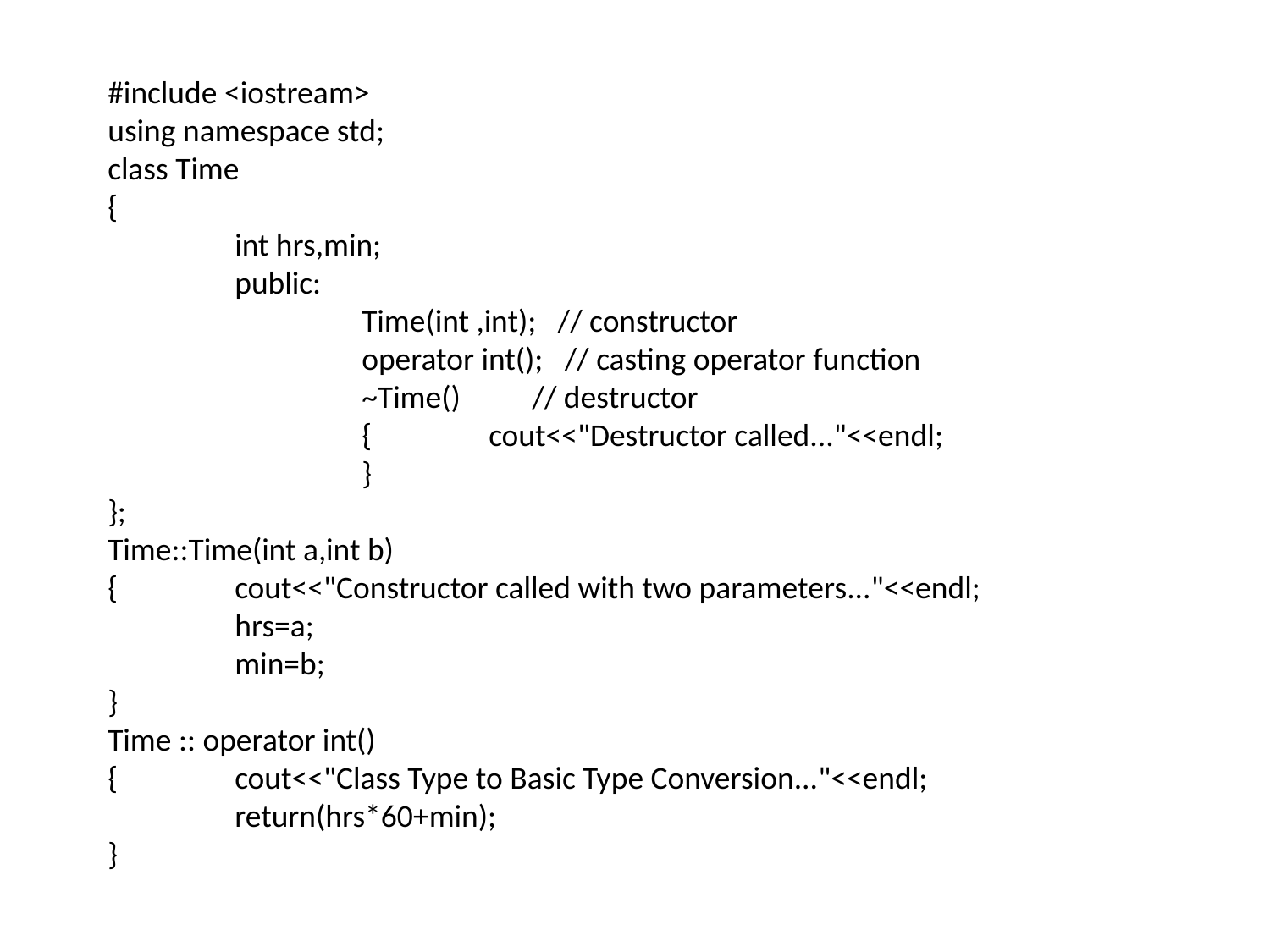

#include <iostream>
using namespace std;
class Time
{
	int hrs,min;
	public:
		Time(int ,int);   // constructor
		operator int();   // casting operator function
		~Time()          // destructor
		{	cout<<"Destructor called..."<<endl;
		}
};
Time::Time(int a,int b)
{	cout<<"Constructor called with two parameters..."<<endl;
	hrs=a;
	min=b;
}
Time :: operator int()
{	cout<<"Class Type to Basic Type Conversion..."<<endl;
	return(hrs*60+min);
}